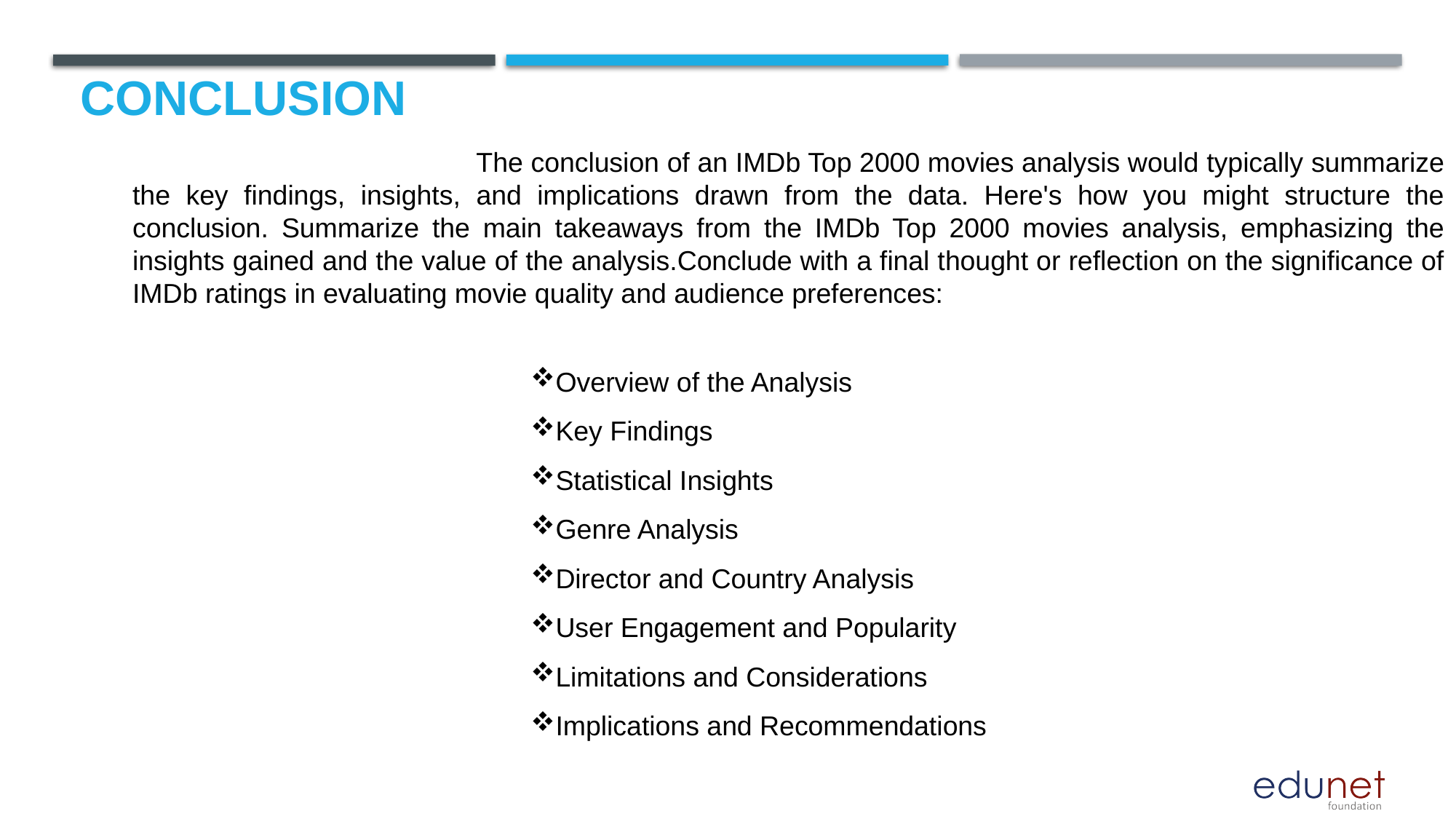

# Conclusion
                                            The conclusion of an IMDb Top 2000 movies analysis would typically summarize the key findings, insights, and implications drawn from the data. Here's how you might structure the conclusion. Summarize the main takeaways from the IMDb Top 2000 movies analysis, emphasizing the insights gained and the value of the analysis.Conclude with a final thought or reflection on the significance of IMDb ratings in evaluating movie quality and audience preferences:
Overview of the Analysis
Key Findings
Statistical Insights
Genre Analysis
Director and Country Analysis
User Engagement and Popularity
Limitations and Considerations
Implications and Recommendations